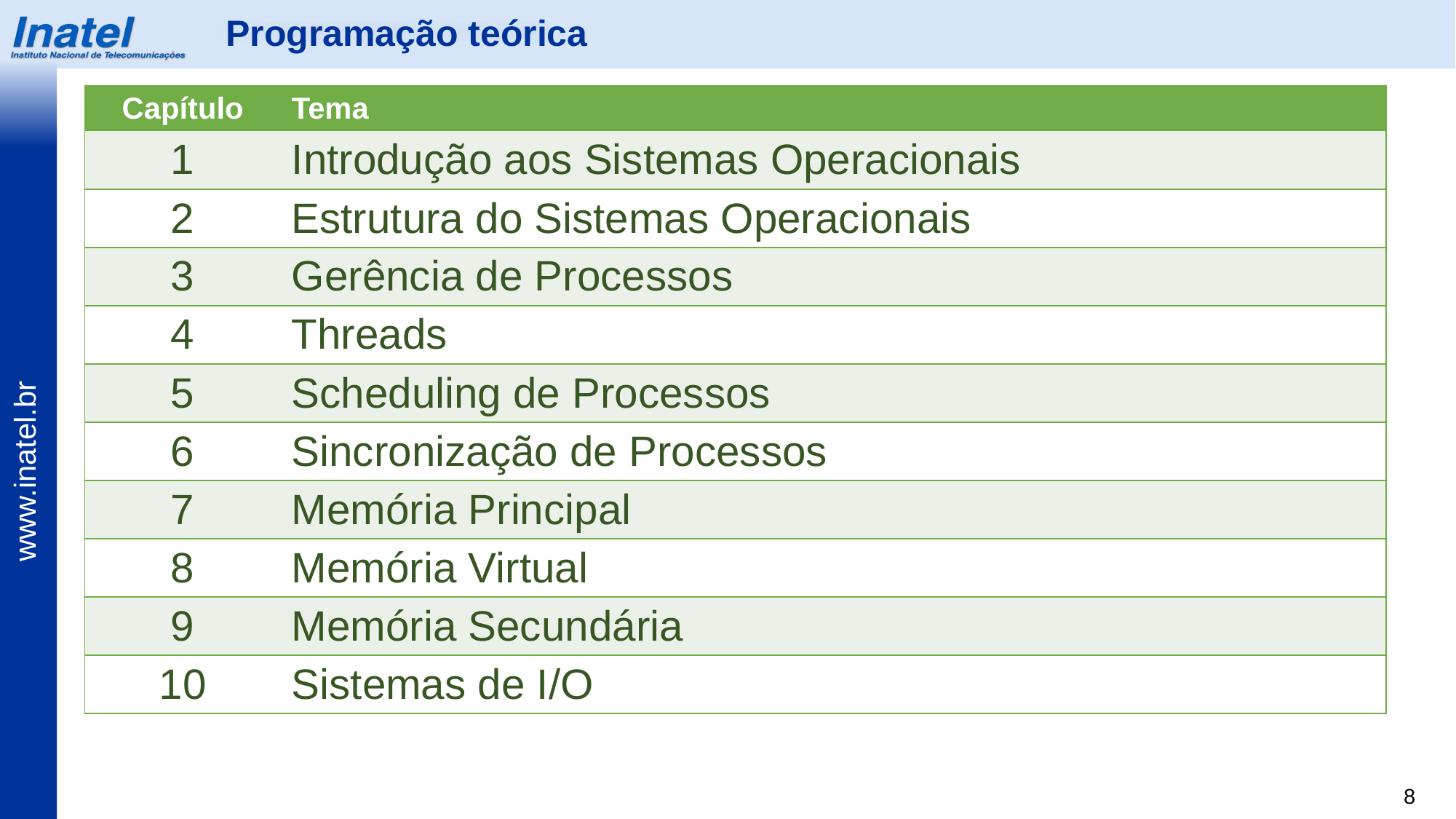

Programação teórica
| Capítulo | Tema |
| --- | --- |
| 1 | Introdução aos Sistemas Operacionais |
| 2 | Estrutura do Sistemas Operacionais |
| 3 | Gerência de Processos |
| 4 | Threads |
| 5 | Scheduling de Processos |
| 6 | Sincronização de Processos |
| 7 | Memória Principal |
| 8 | Memória Virtual |
| 9 | Memória Secundária |
| 10 | Sistemas de I/O |